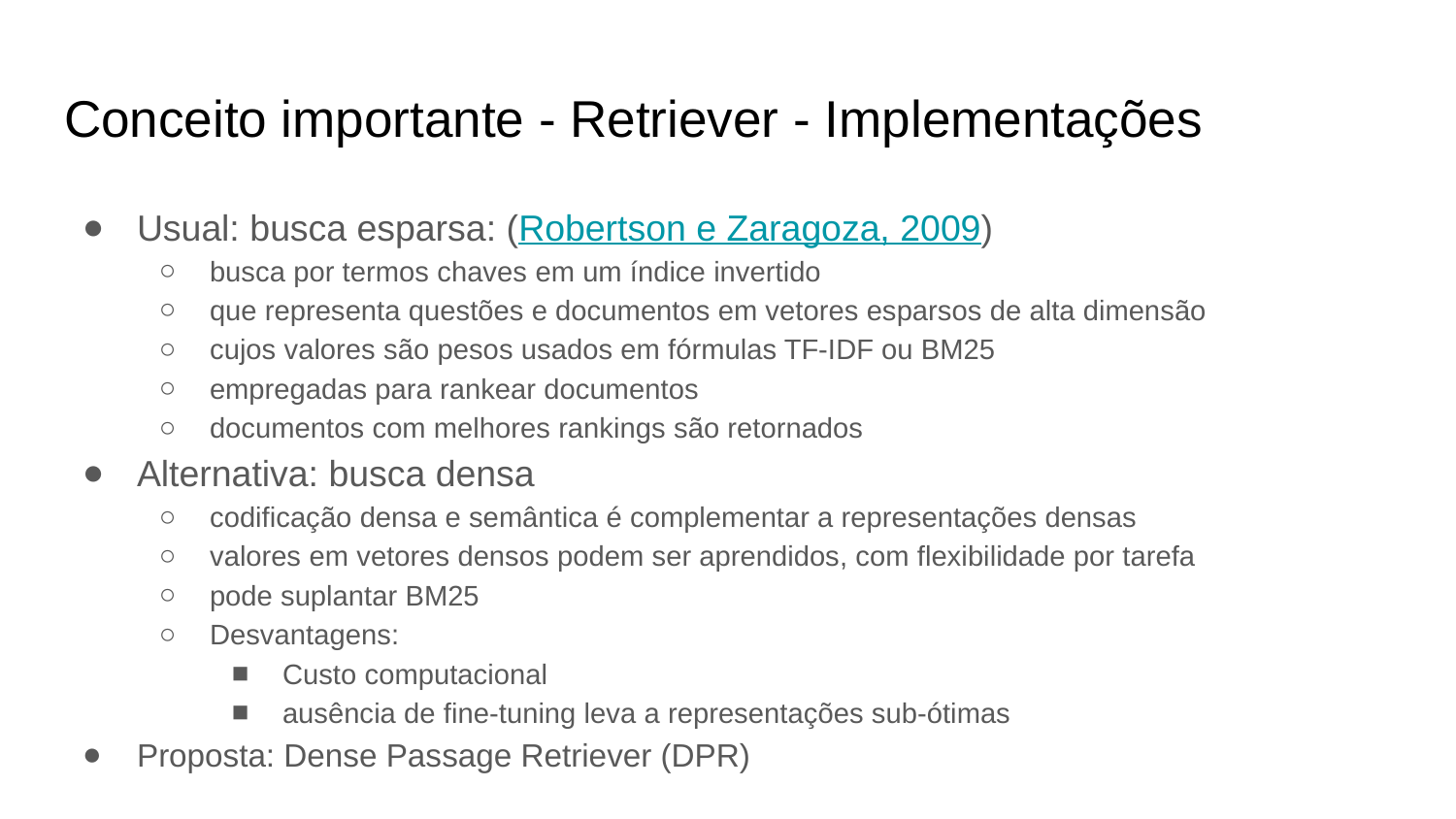

# Conceito importante - Retriever - Implementações
Usual: busca esparsa: (Robertson e Zaragoza, 2009)
busca por termos chaves em um índice invertido
que representa questões e documentos em vetores esparsos de alta dimensão
cujos valores são pesos usados em fórmulas TF-IDF ou BM25
empregadas para rankear documentos
documentos com melhores rankings são retornados
Alternativa: busca densa
codificação densa e semântica é complementar a representações densas
valores em vetores densos podem ser aprendidos, com flexibilidade por tarefa
pode suplantar BM25
Desvantagens:
Custo computacional
ausência de fine-tuning leva a representações sub-ótimas
Proposta: Dense Passage Retriever (DPR)